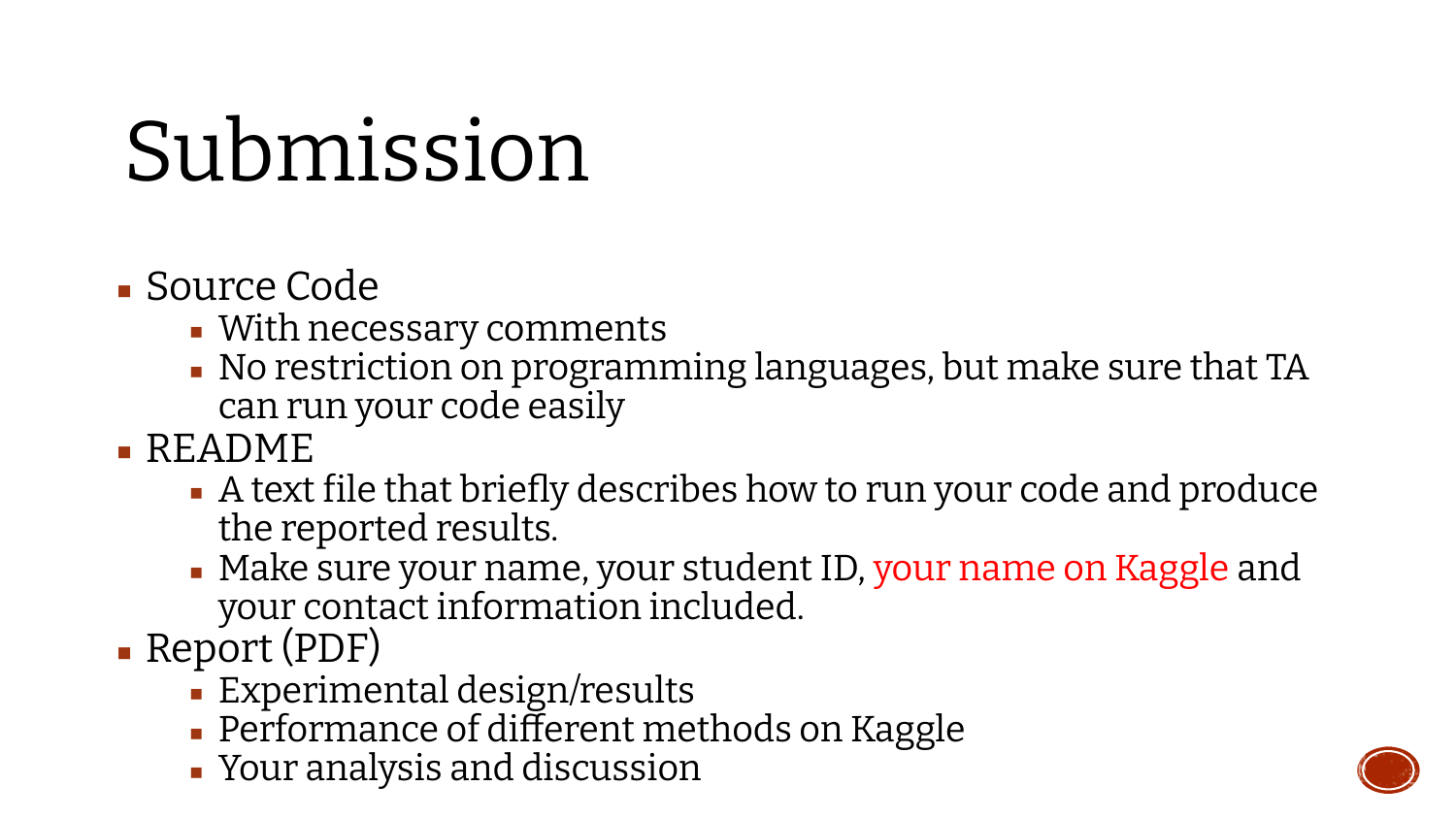

# Submission
Source Code
With necessary comments
No restriction on programming languages, but make sure that TA can run your code easily
README
A text file that briefly describes how to run your code and produce the reported results.
Make sure your name, your student ID, your name on Kaggle and your contact information included.
Report (PDF)
Experimental design/results
Performance of different methods on Kaggle
Your analysis and discussion